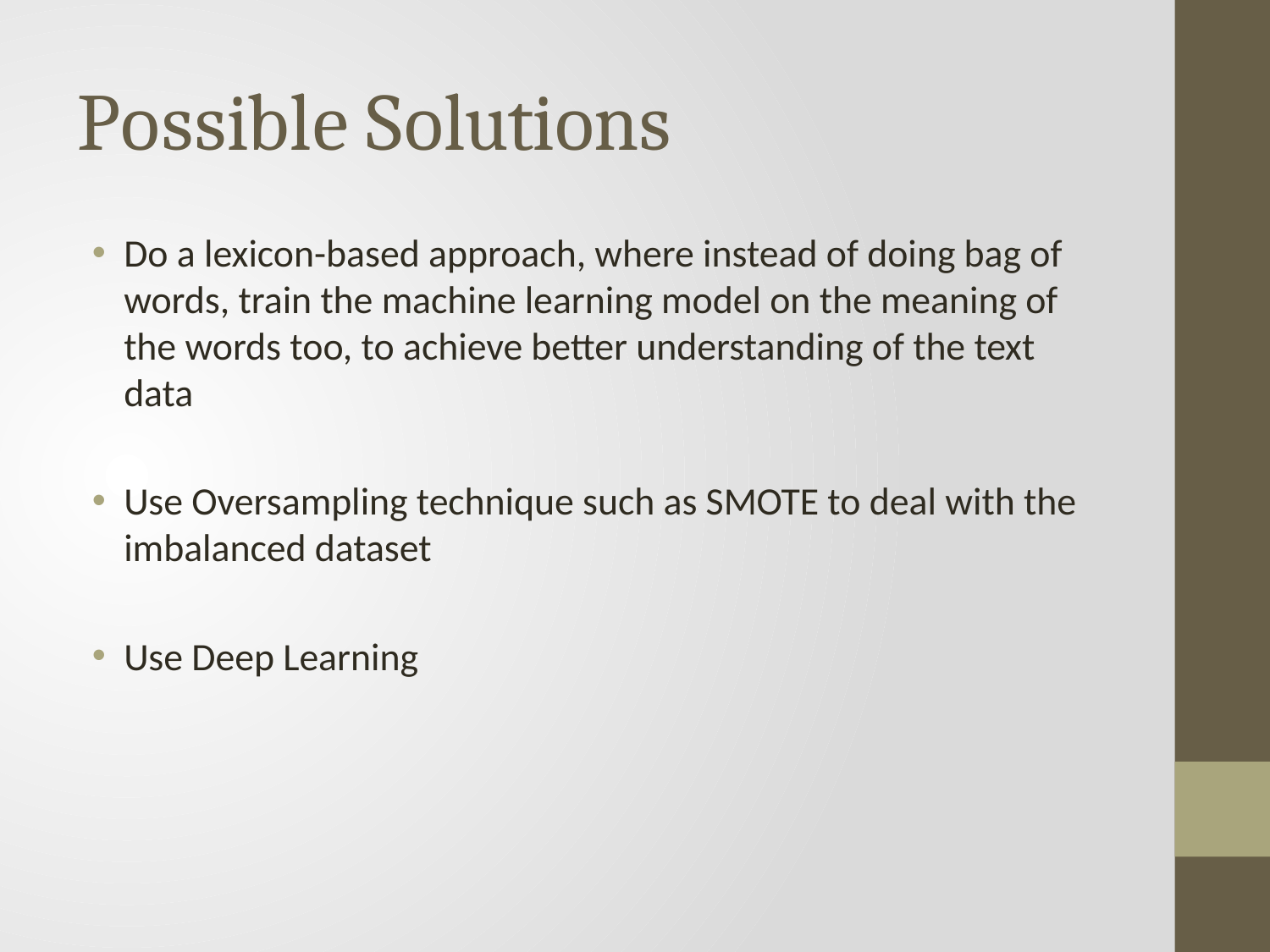

# Possible Solutions
Do a lexicon-based approach, where instead of doing bag of words, train the machine learning model on the meaning of the words too, to achieve better understanding of the text data

Use Oversampling technique such as SMOTE to deal with the imbalanced dataset

Use Deep Learning